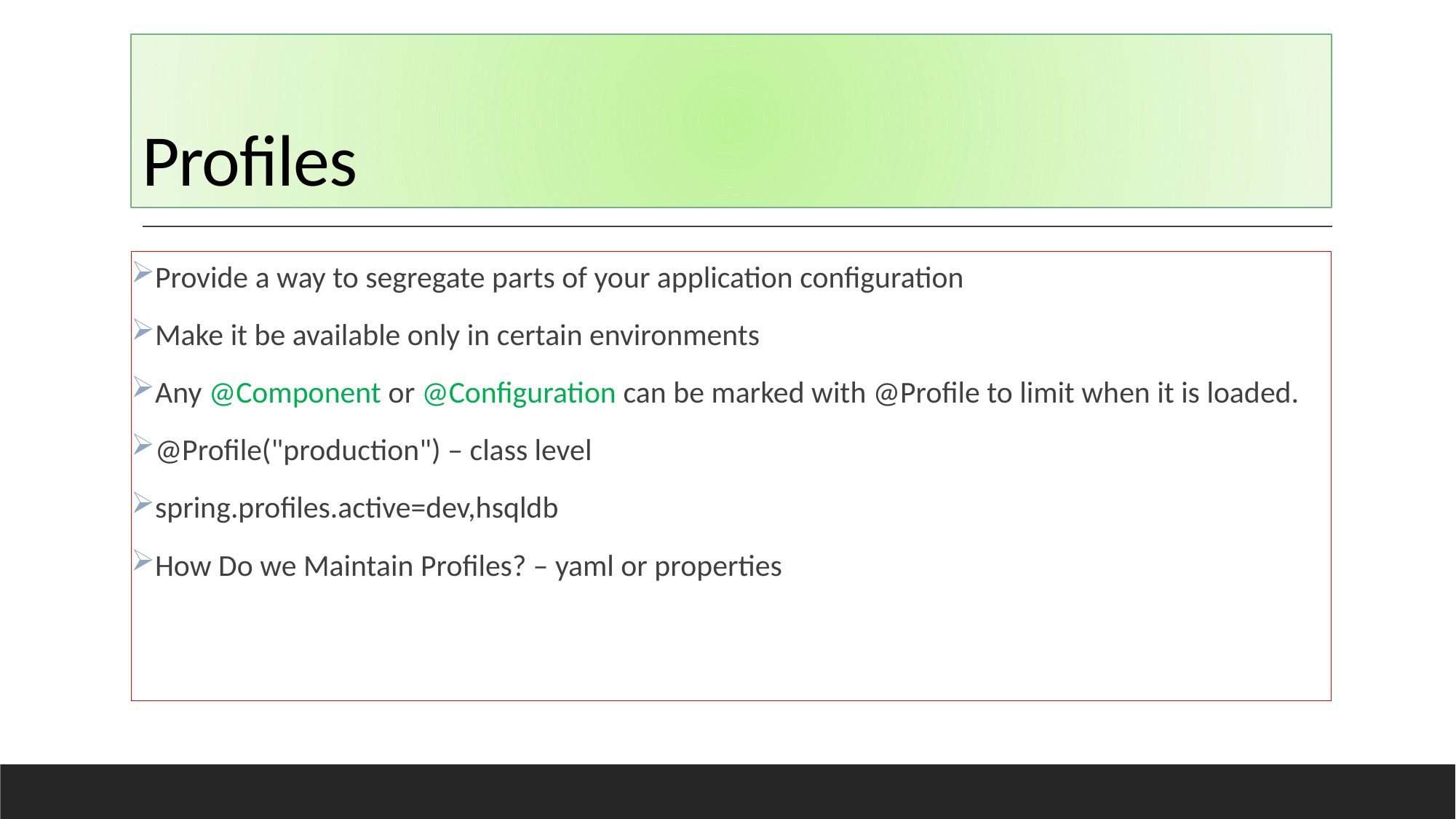

# Profiles
Provide a way to segregate parts of your application configuration
Make it be available only in certain environments
Any @Component or @Configuration can be marked with @Profile to limit when it is loaded.
@Profile("production") – class level
spring.profiles.active=dev,hsqldb
How Do we Maintain Profiles? – yaml or properties